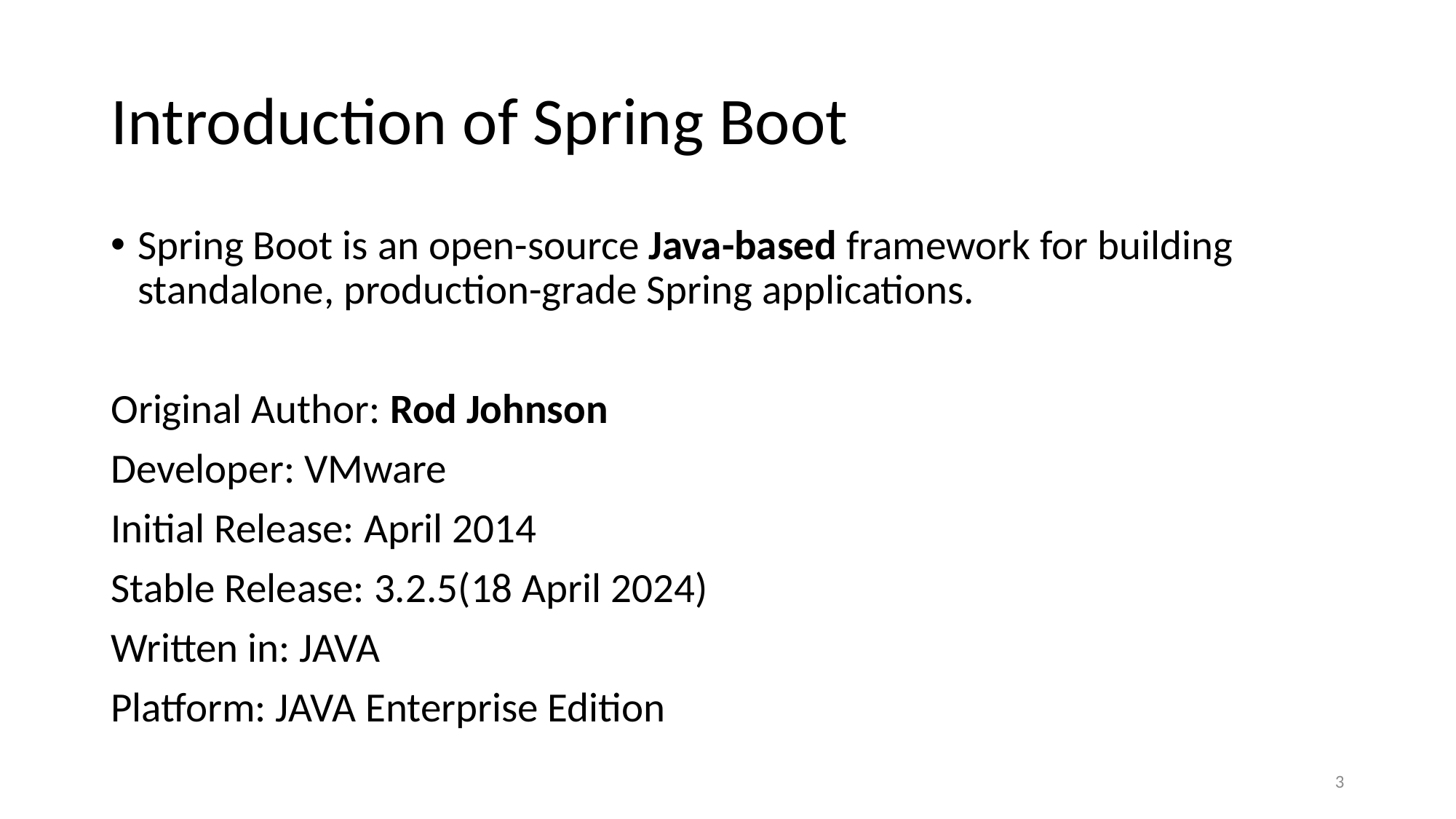

# Introduction of Spring Boot
Spring Boot is an open-source Java-based framework for building standalone, production-grade Spring applications.

Original Author: Rod Johnson
Developer: VMware
Initial Release: April 2014
Stable Release: 3.2.5(18 April 2024)
Written in: JAVA
Platform: JAVA Enterprise Edition

3